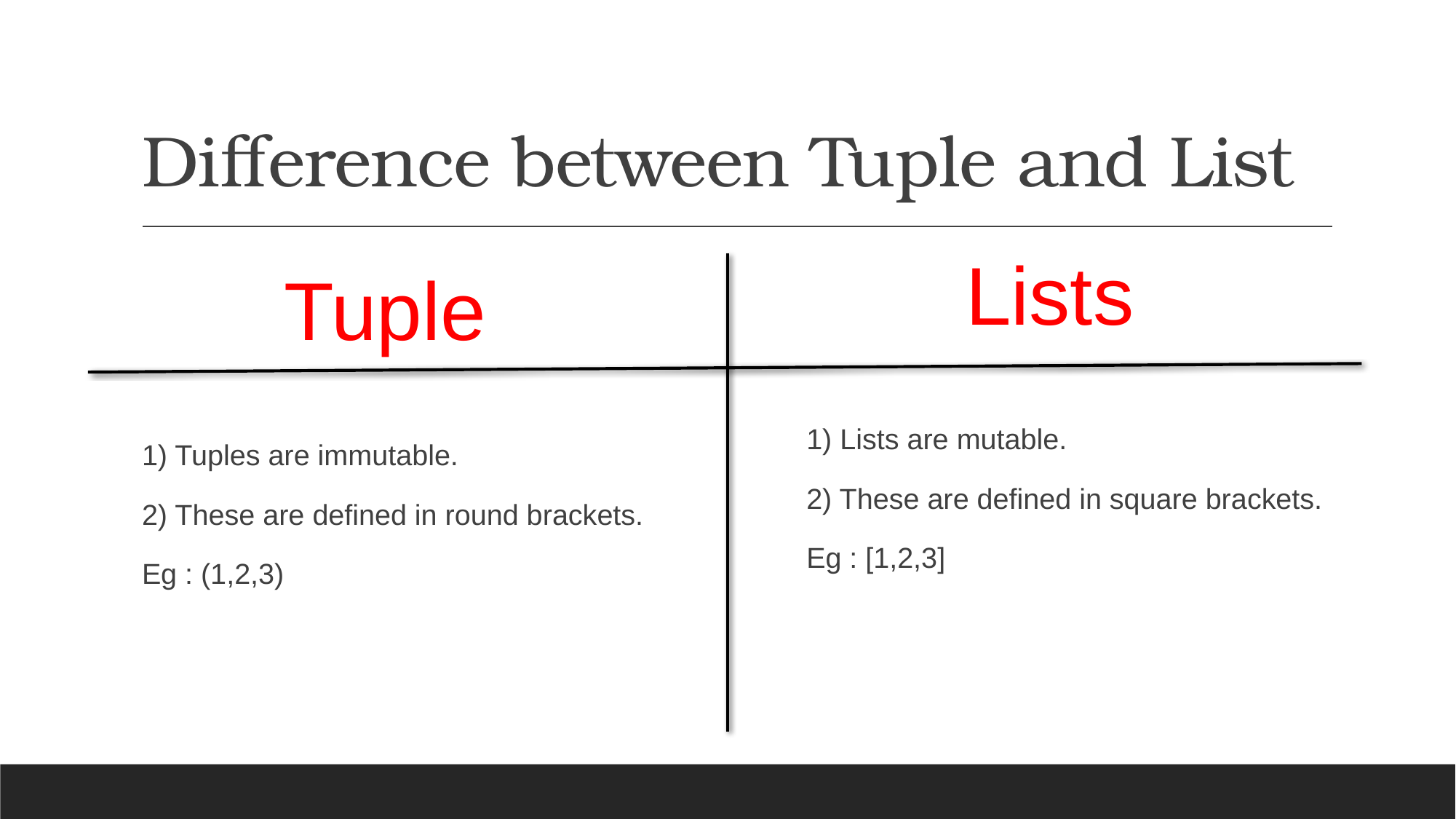

# Difference between Tuple and List
Lists
Tuple

1) Lists are mutable.
2) These are defined in square brackets.
Eg : [1,2,3]

1) Tuples are immutable.
2) These are defined in round brackets.
Eg : (1,2,3)